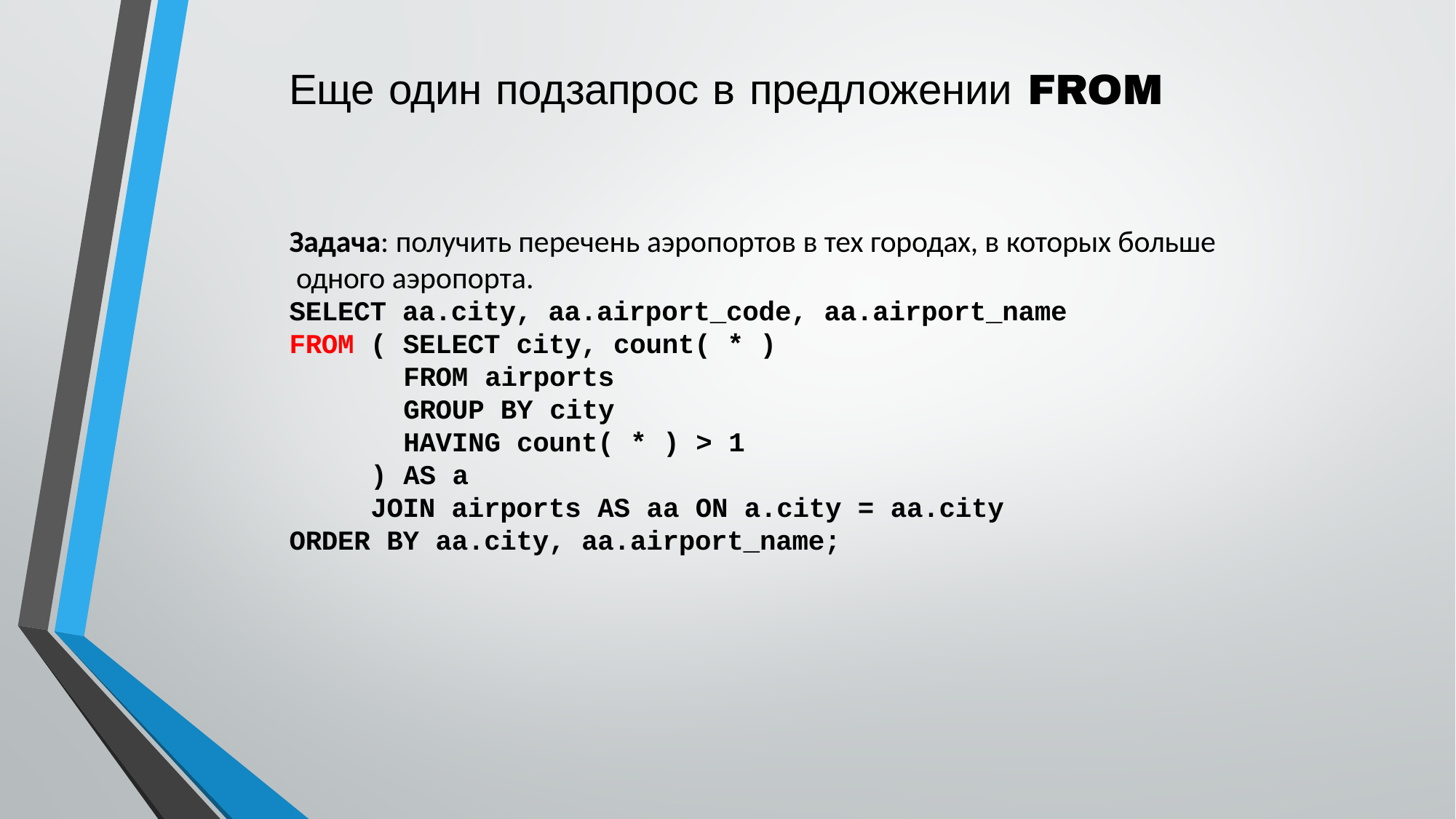

# Еще один подзапрос в предложении FROM
Задача: получить перечень аэропортов в тех городах, в которых больше  одного аэропорта.
SELECT aa.city, aa.airport_code, aa.airport_name
FROM ( SELECT city, count( * )
FROM airports
GROUP BY city
HAVING count( * ) > 1
) AS a
JOIN airports AS aa ON a.city = aa.city
ORDER BY aa.city, aa.airport_name;